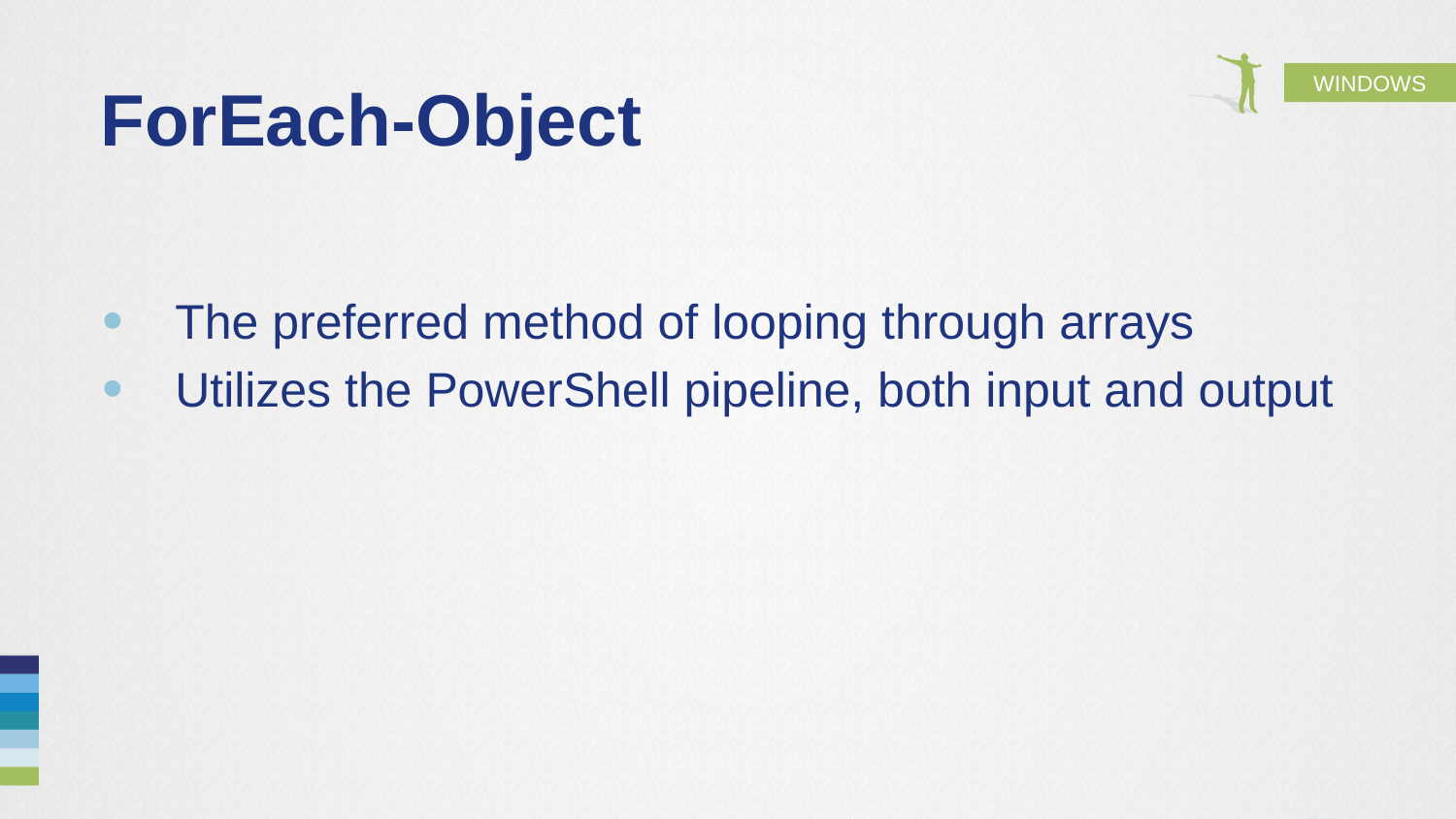

# ForEach-Object

The preferred method of looping through arrays
Utilizes the PowerShell pipeline, both input and output